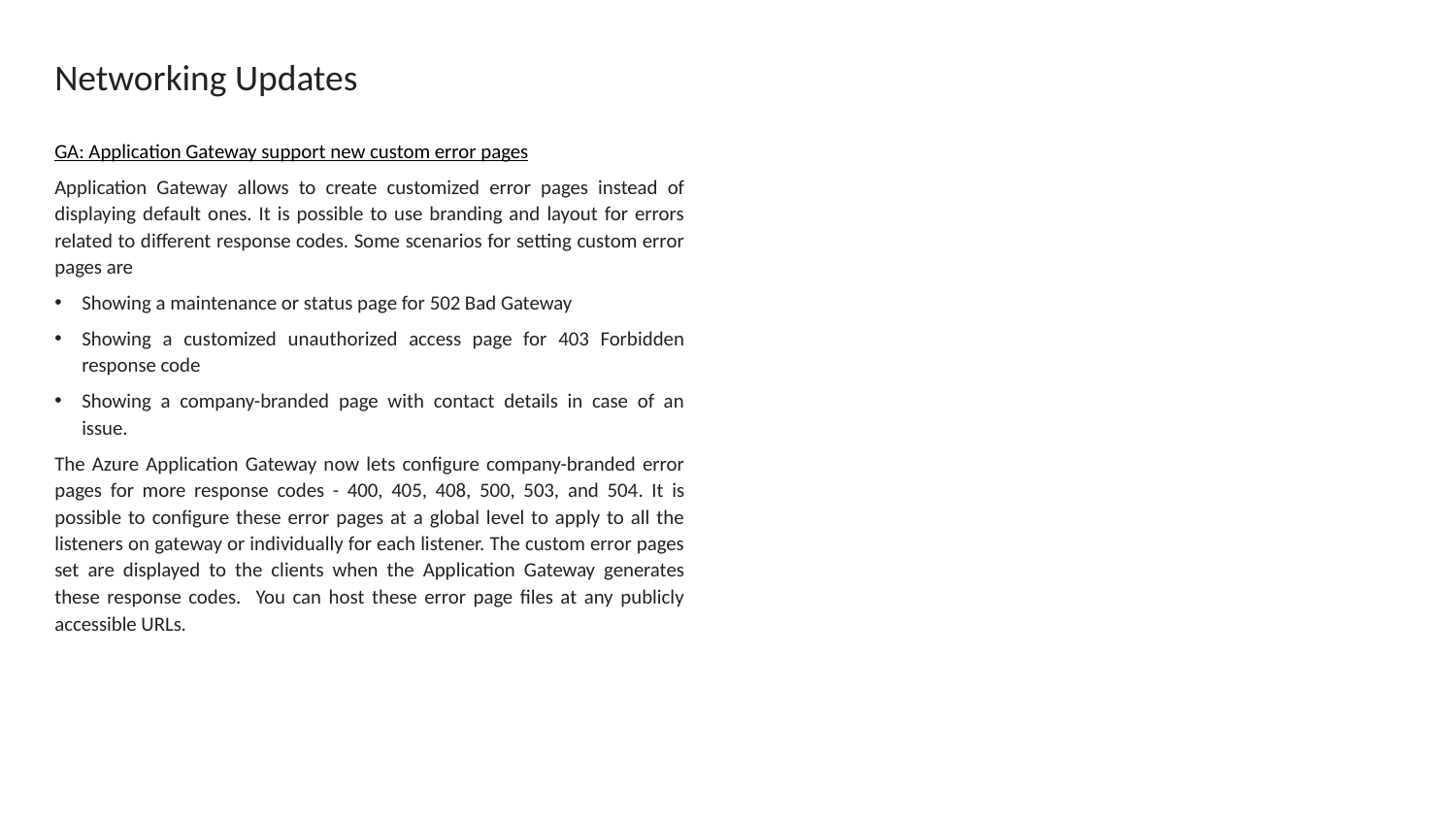

# Networking Updates
GA: Application Gateway support new custom error pages
Application Gateway allows to create customized error pages instead of displaying default ones. It is possible to use branding and layout for errors related to different response codes. Some scenarios for setting custom error pages are
Showing a maintenance or status page for 502 Bad Gateway
Showing a customized unauthorized access page for 403 Forbidden response code
Showing a company-branded page with contact details in case of an issue.
The Azure Application Gateway now lets configure company-branded error pages for more response codes - 400, 405, 408, 500, 503, and 504. It is possible to configure these error pages at a global level to apply to all the listeners on gateway or individually for each listener. The custom error pages set are displayed to the clients when the Application Gateway generates these response codes.  You can host these error page files at any publicly accessible URLs.